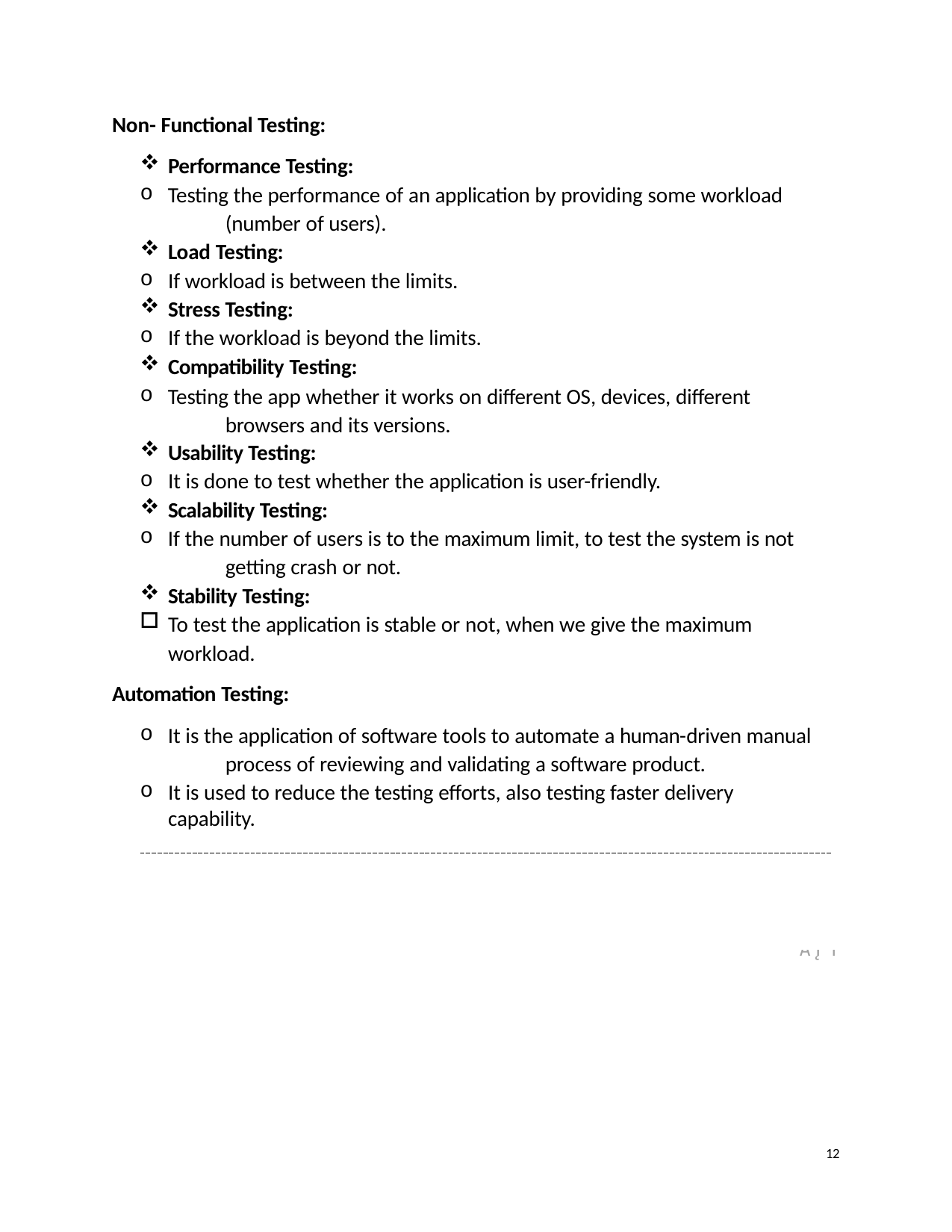

Non- Functional Testing:
Performance Testing:
Testing the performance of an application by providing some workload 	(number of users).
Load Testing:
If workload is between the limits.
Stress Testing:
If the workload is beyond the limits.
Compatibility Testing:
Testing the app whether it works on different OS, devices, different 	browsers and its versions.
Usability Testing:
It is done to test whether the application is user-friendly.
Scalability Testing:
If the number of users is to the maximum limit, to test the system is not 	getting crash or not.
Stability Testing:
To test the application is stable or not, when we give the maximum workload.
Automation Testing:
It is the application of software tools to automate a human-driven manual 	process of reviewing and validating a software product.
It is used to reduce the testing efforts, also testing faster delivery capability.

A U ĪH O R
M A R I Y A M M A Į f

12